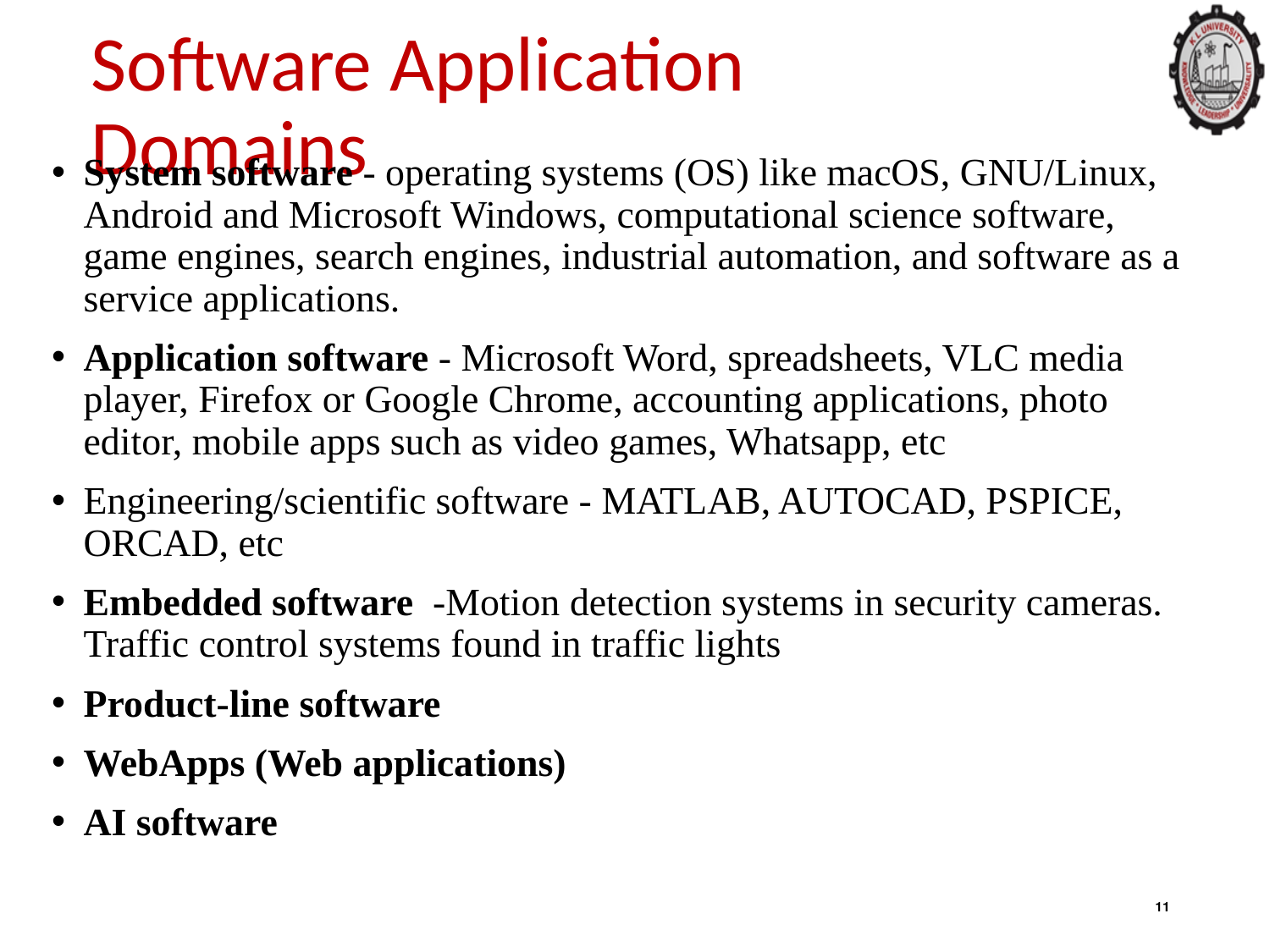

# Software Application Domains
System software - operating systems (OS) like macOS, GNU/Linux, Android and Microsoft Windows, computational science software, game engines, search engines, industrial automation, and software as a service applications.
Application software - Microsoft Word, spreadsheets, VLC media player, Firefox or Google Chrome, accounting applications, photo editor, mobile apps such as video games, Whatsapp, etc
Engineering/scientific software - MATLAB, AUTOCAD, PSPICE, ORCAD, etc
Embedded software  -Motion detection systems in security cameras. Traffic control systems found in traffic lights
Product-line software
WebApps (Web applications)
AI software
11